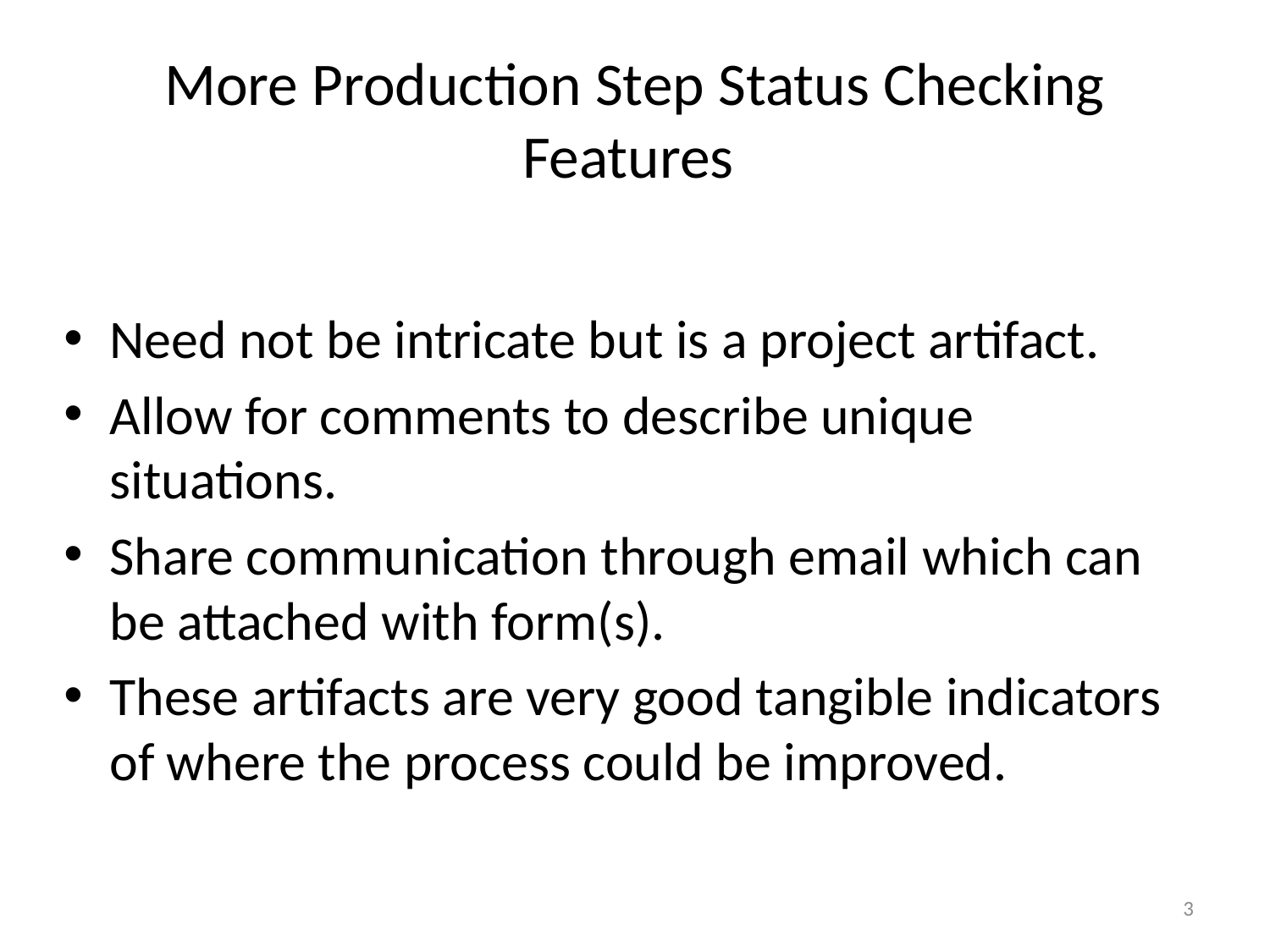

# More Production Step Status Checking Features

Need not be intricate but is a project artifact.
Allow for comments to describe unique situations.
Share communication through email which can be attached with form(s).
These artifacts are very good tangible indicators of where the process could be improved.

3